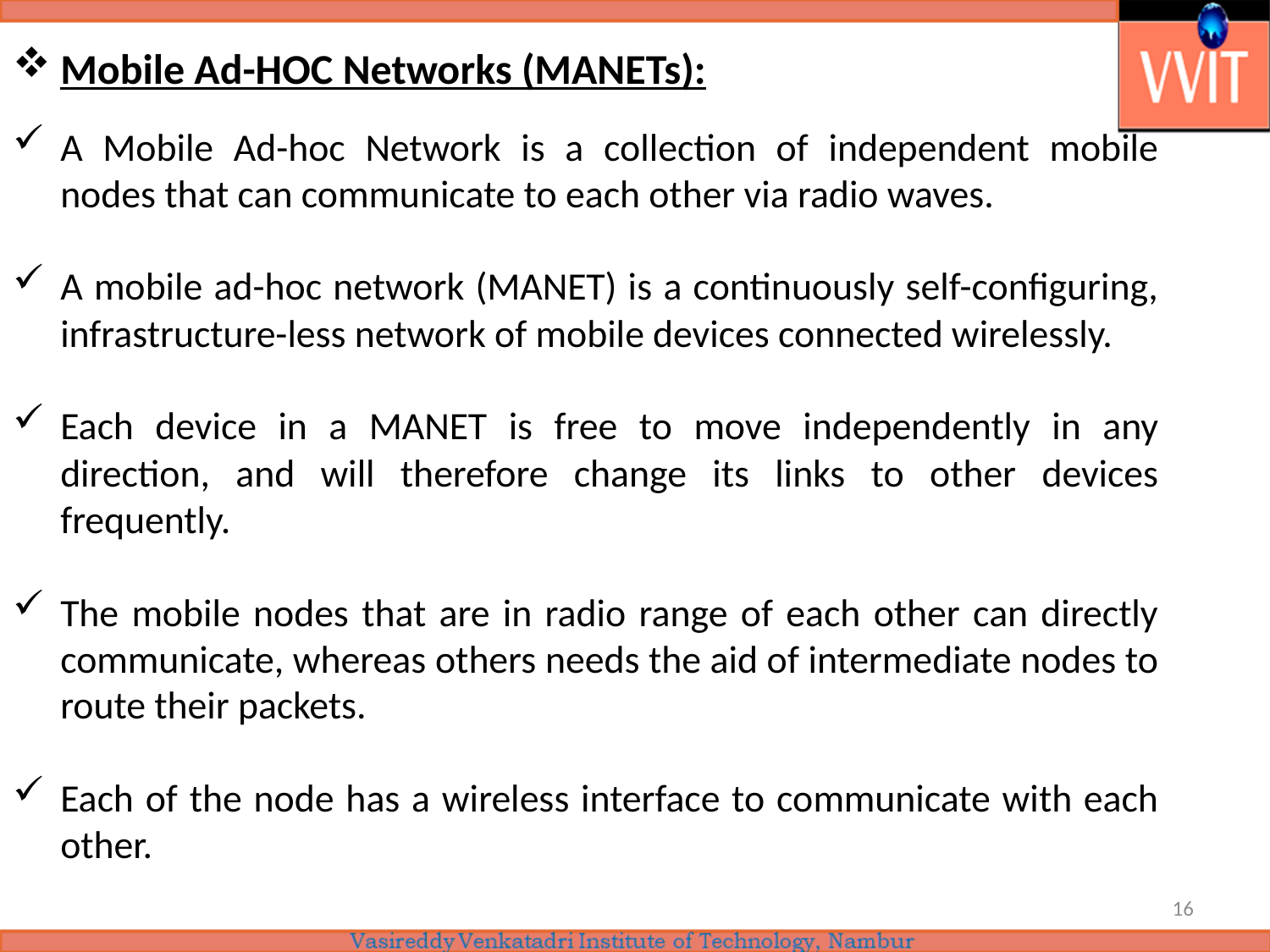

Mobile Ad-HOC Networks (MANETs):

A Mobile Ad-hoc Network is a collection of independent mobile nodes that can communicate to each other via radio waves.

A mobile ad-hoc network (MANET) is a continuously self-configuring, infrastructure-less network of mobile devices connected wirelessly.

Each device in a MANET is free to move independently in any direction, and will therefore change its links to other devices frequently.

The mobile nodes that are in radio range of each other can directly communicate, whereas others needs the aid of intermediate nodes to route their packets.

Each of the node has a wireless interface to communicate with each other.
16